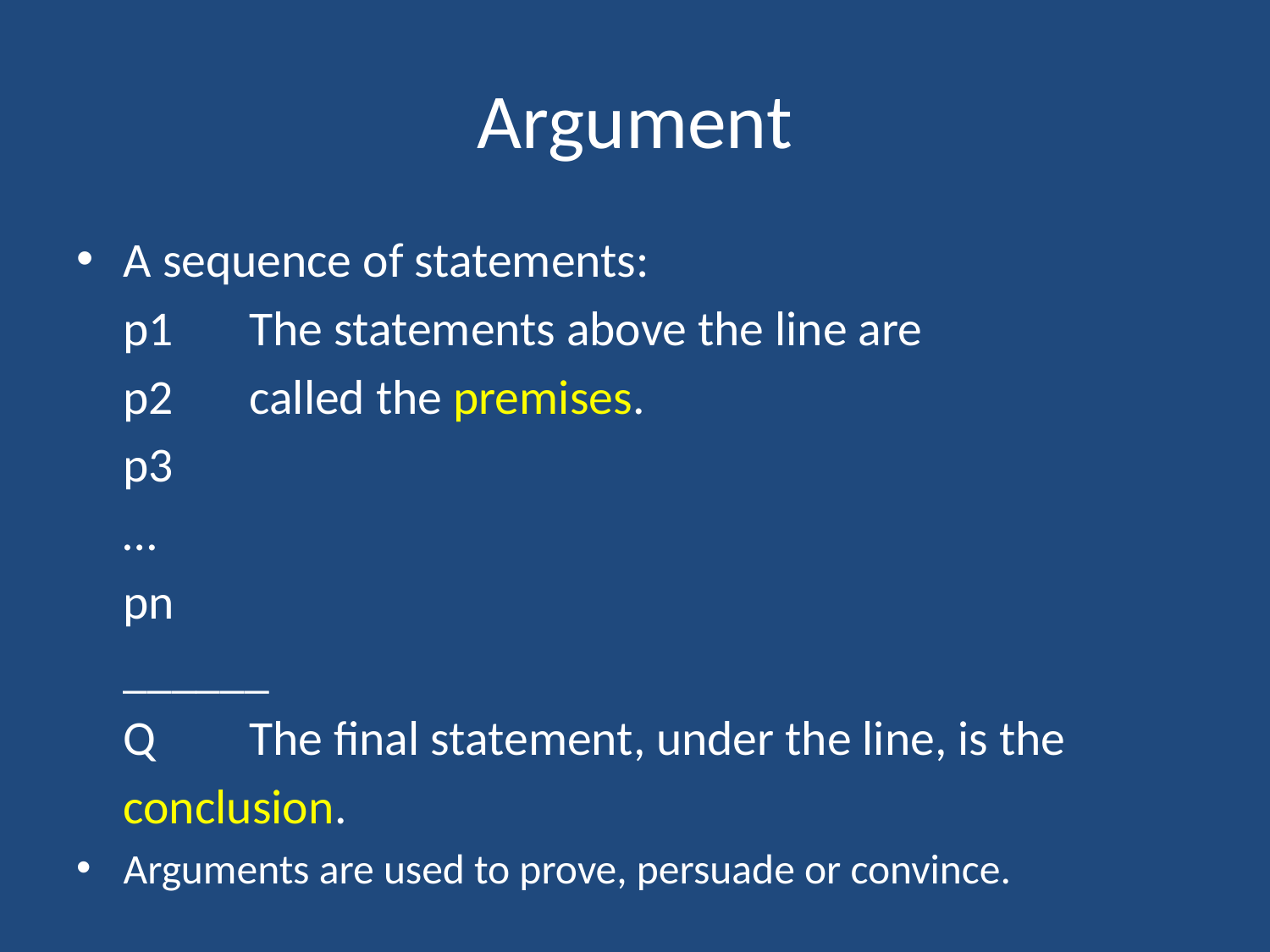

# Argument
A sequence of statements:
	p1		The statements above the line are
	p2		called the premises.
	p3
	…
	pn
	______
	Q		The final statement, under the line, is the
			conclusion.
Arguments are used to prove, persuade or convince.